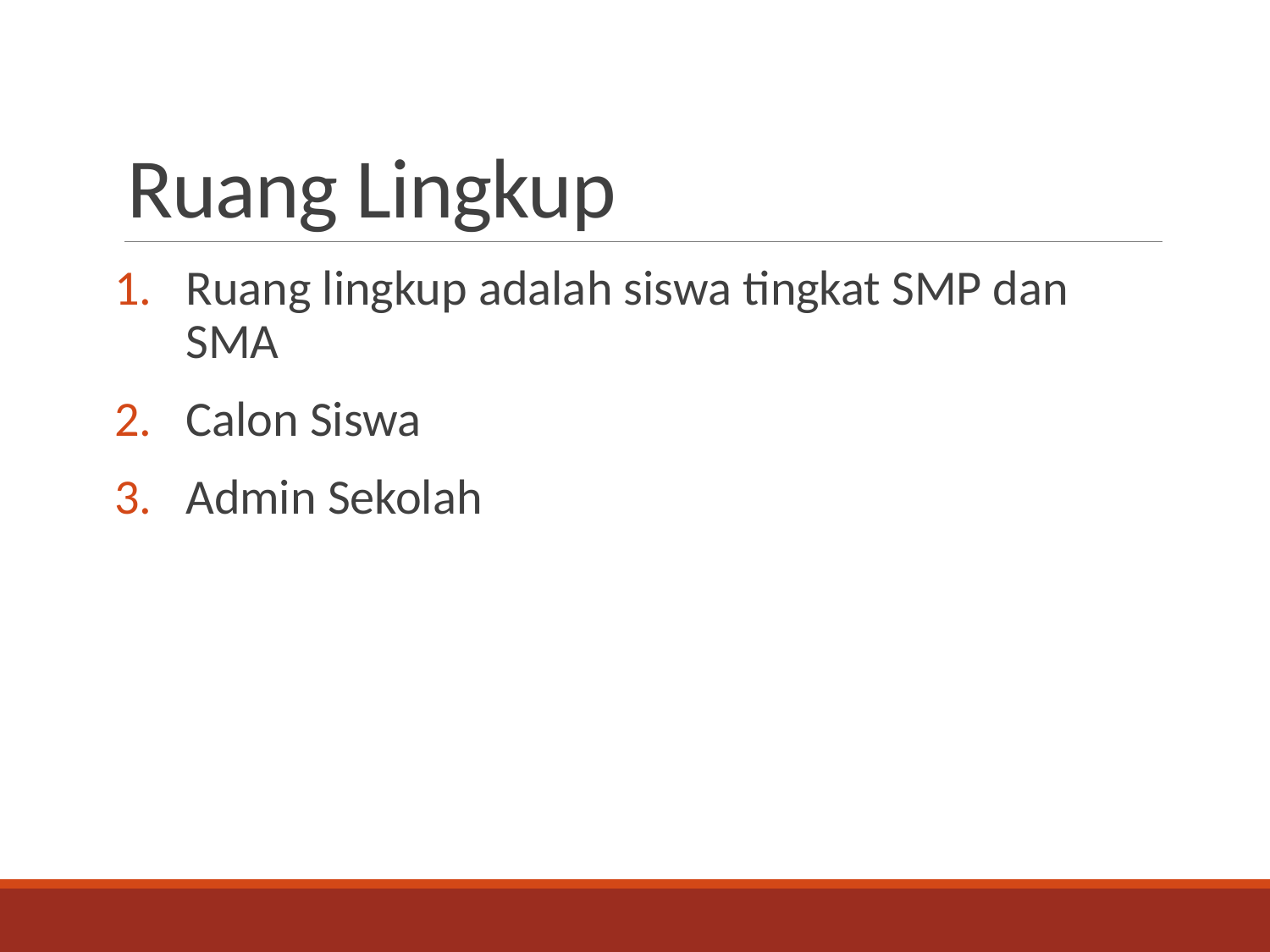

# Ruang Lingkup
Ruang lingkup adalah siswa tingkat SMP dan SMA
Calon Siswa
Admin Sekolah